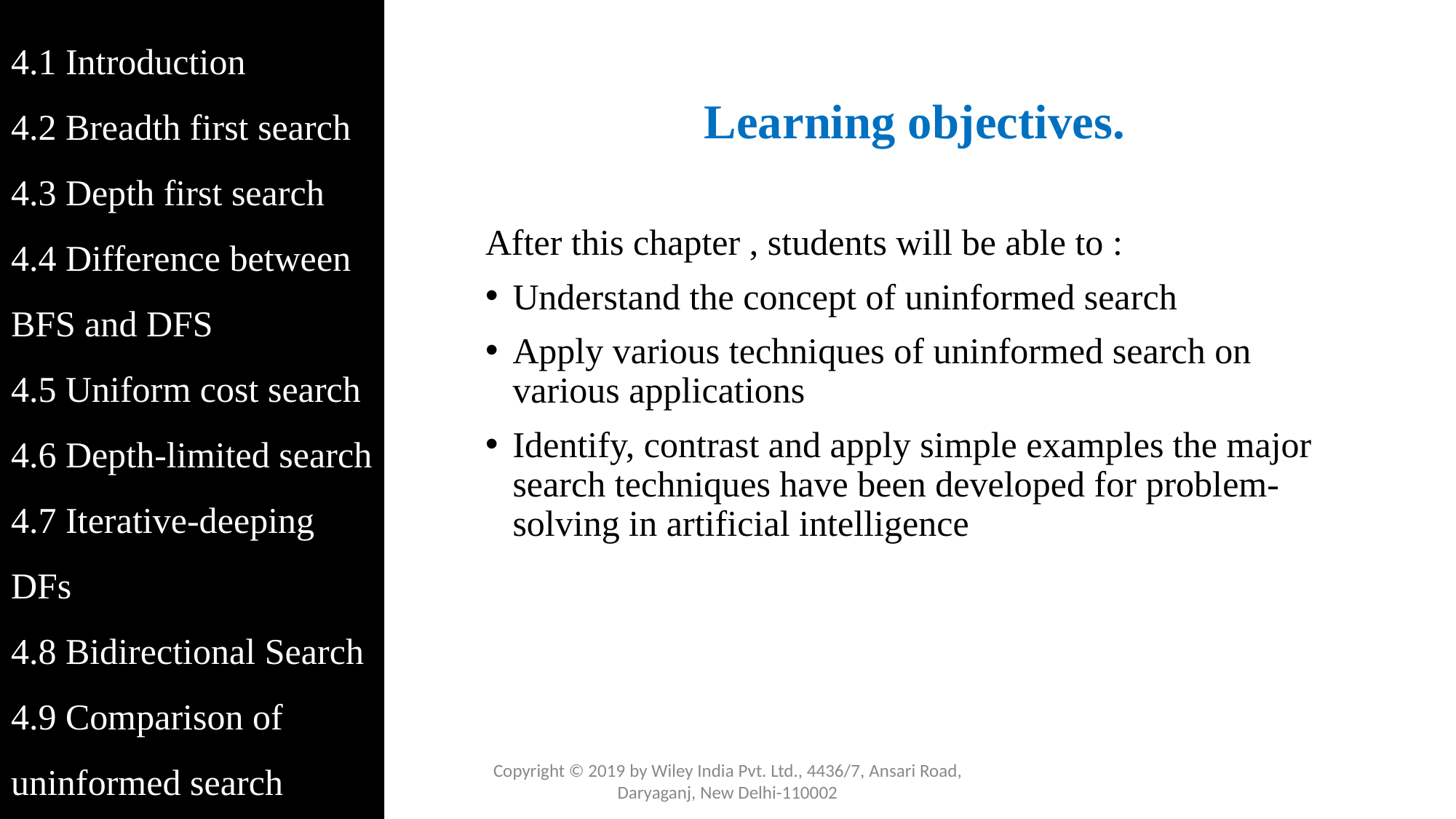

4.1 Introduction
4.2 Breadth first search
4.3 Depth first search
4.4 Difference between BFS and DFS
4.5 Uniform cost search
4.6 Depth-limited search
4.7 Iterative-deeping DFs
4.8 Bidirectional Search
4.9 Comparison of uninformed search
# Learning objectives.
After this chapter , students will be able to :
Understand the concept of uninformed search
Apply various techniques of uninformed search on various applications
Identify, contrast and apply simple examples the major search techniques have been developed for problem-solving in artificial intelligence

Copyright © 2019 by Wiley India Pvt. Ltd., 4436/7, Ansari Road, Daryaganj, New Delhi-110002